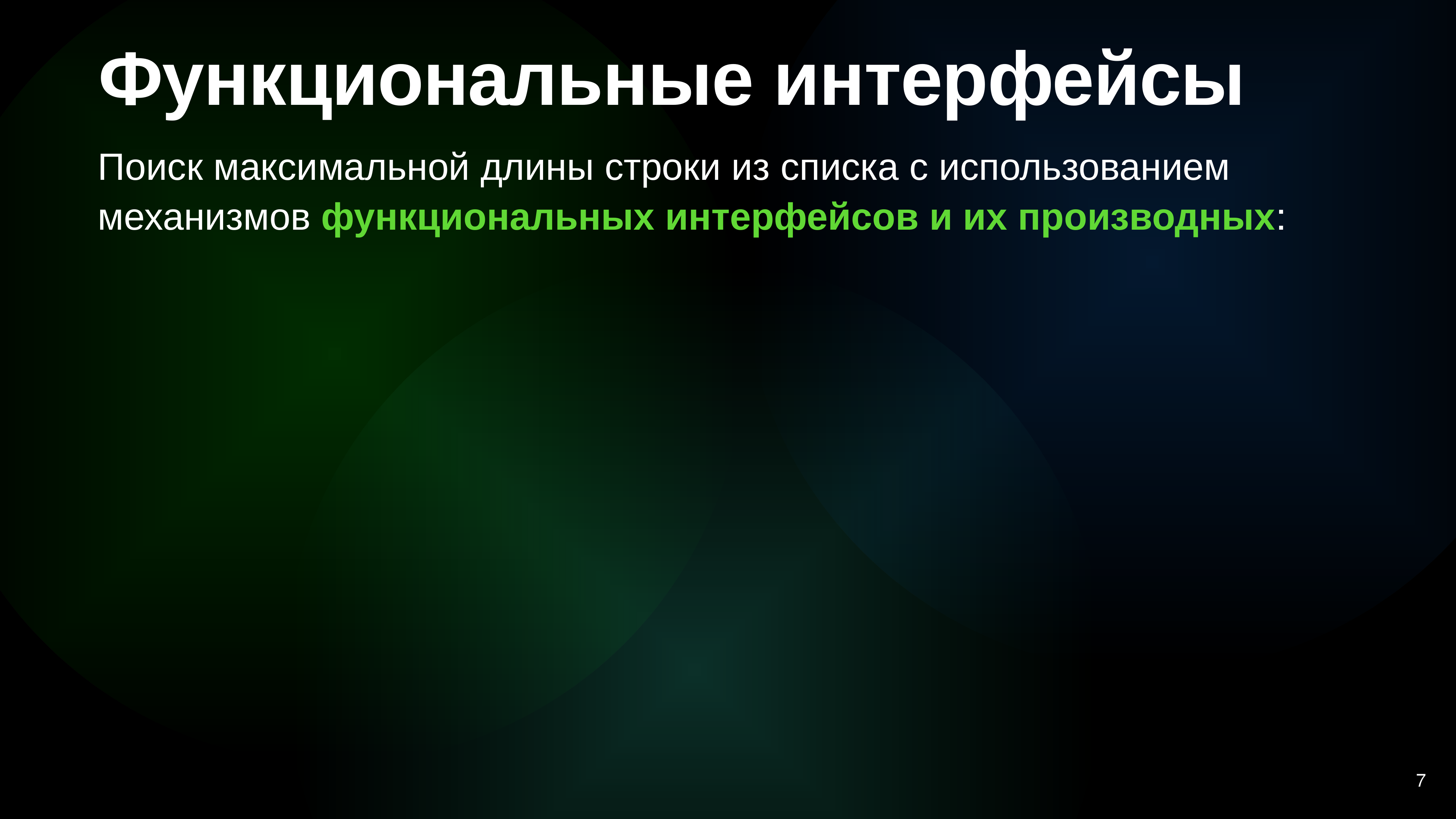

Функциональные интерфейсы
Поиск максимальной длины строки из списка с использованием механизмов функциональных интерфейсов и их производных:
|  |  |
| --- | --- |

7